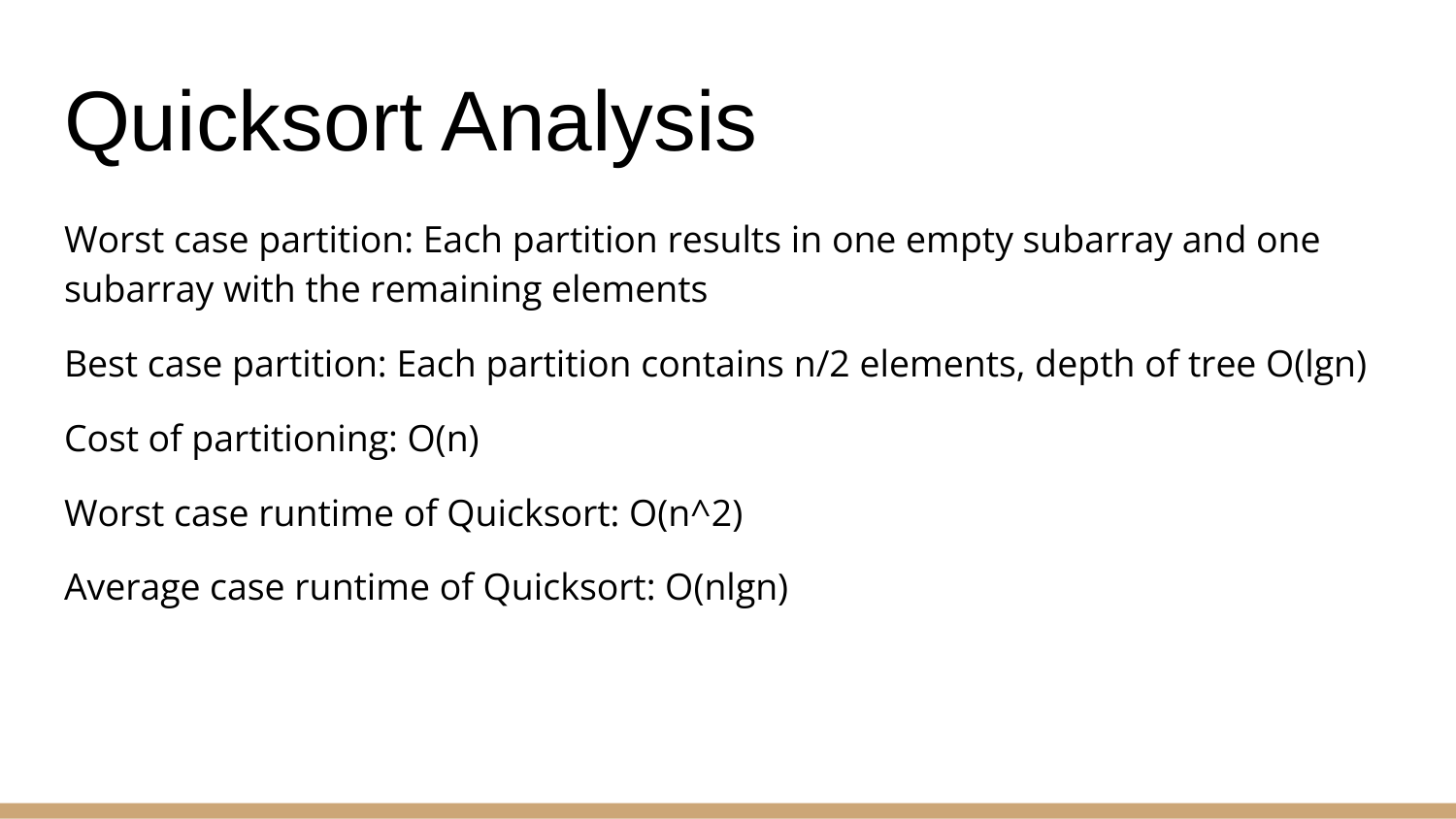

# Quicksort Analysis
Worst case partition: Each partition results in one empty subarray and one subarray with the remaining elements
Best case partition: Each partition contains n/2 elements, depth of tree O(lgn)
Cost of partitioning: O(n)
Worst case runtime of Quicksort: O(n^2)
Average case runtime of Quicksort: O(nlgn)